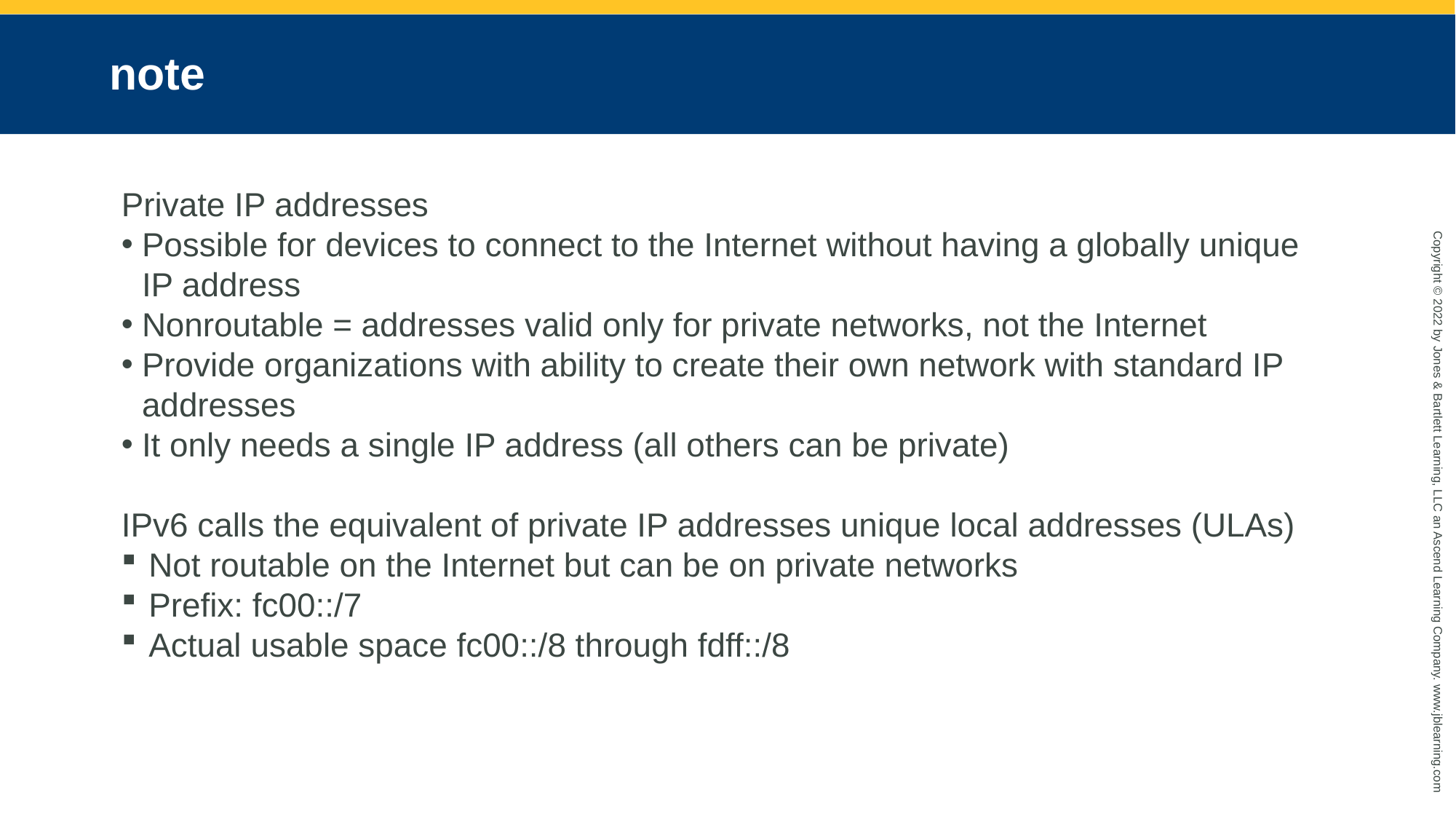

# note
Private IP addresses
Possible for devices to connect to the Internet without having a globally unique IP address
Nonroutable = addresses valid only for private networks, not the Internet
Provide organizations with ability to create their own network with standard IP addresses
It only needs a single IP address (all others can be private)

IPv6 calls the equivalent of private IP addresses unique local addresses (ULAs)
Not routable on the Internet but can be on private networks
Prefix: fc00::/7
Actual usable space fc00::/8 through fdff::/8